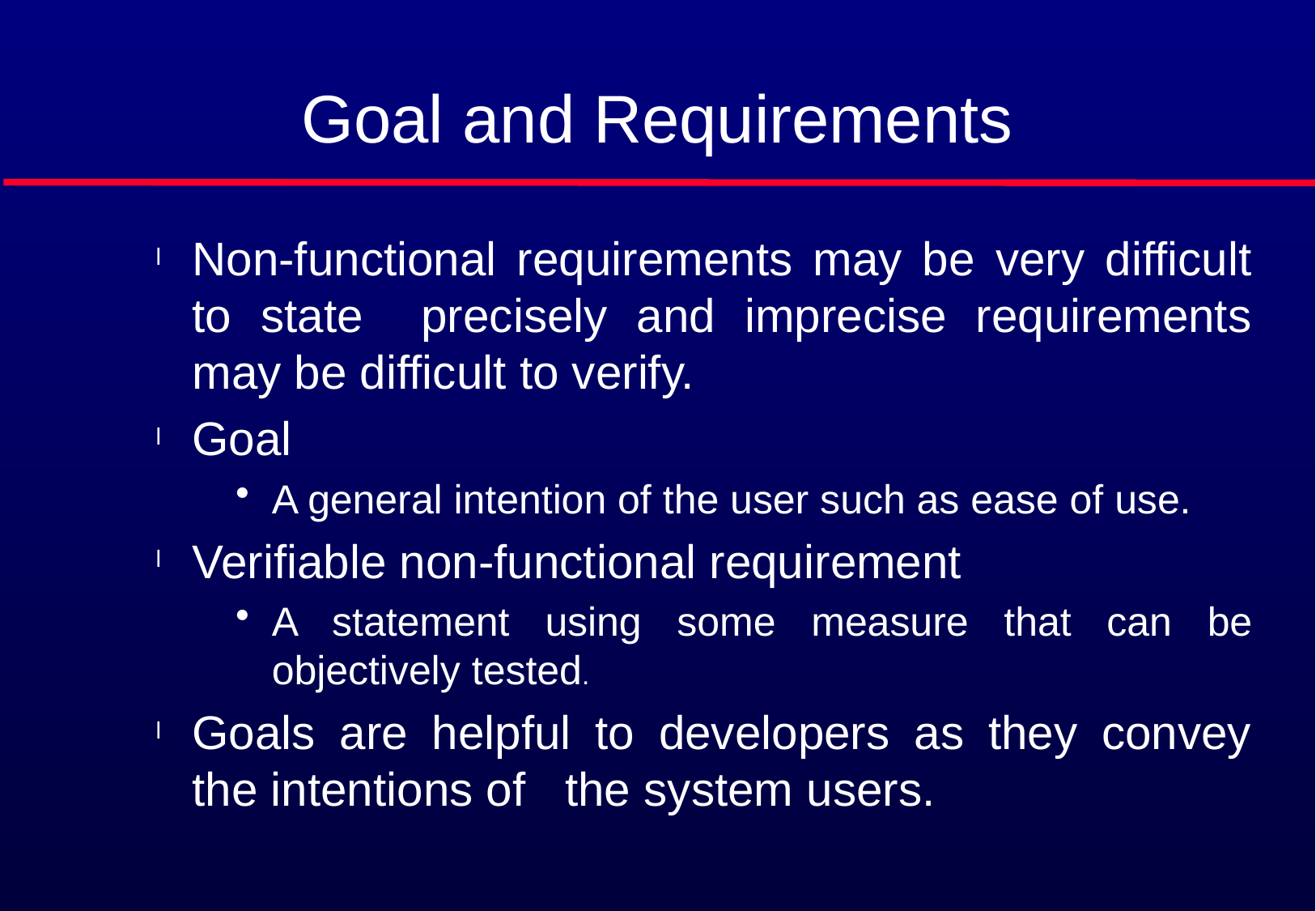

# Goal and Requirements
Non-functional requirements may be very difficult to state  precisely and imprecise requirements may be difficult to verify.
Goal
A general intention of the user such as ease of use.
Verifiable non-functional requirement
A statement using some measure that can be objectively tested.
Goals are helpful to developers as they convey the intentions of   the system users.